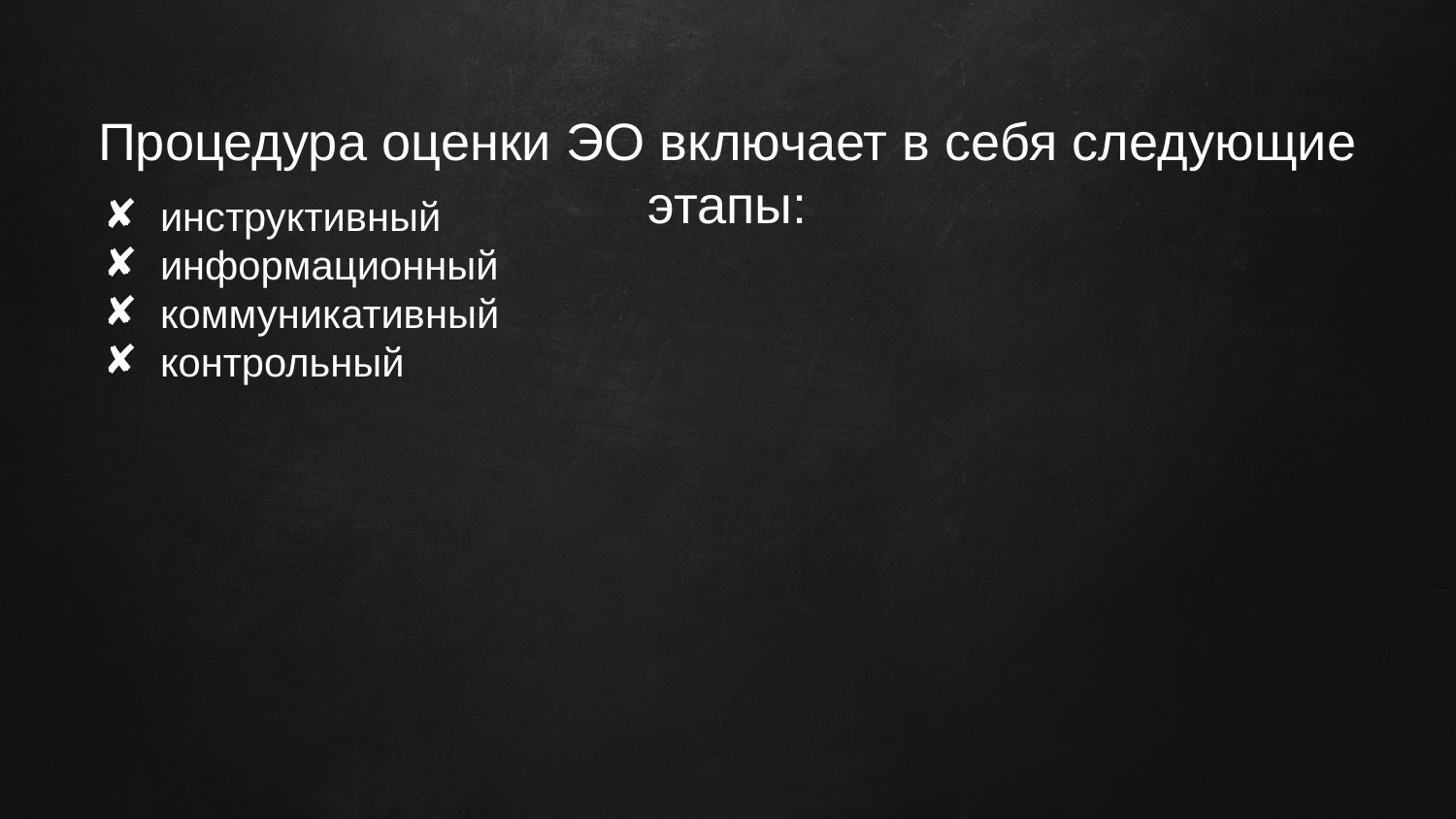

# Процедура оценки ЭО включает в себя следующие этапы:
инструктивный
информационный
коммуникативный
контрольный